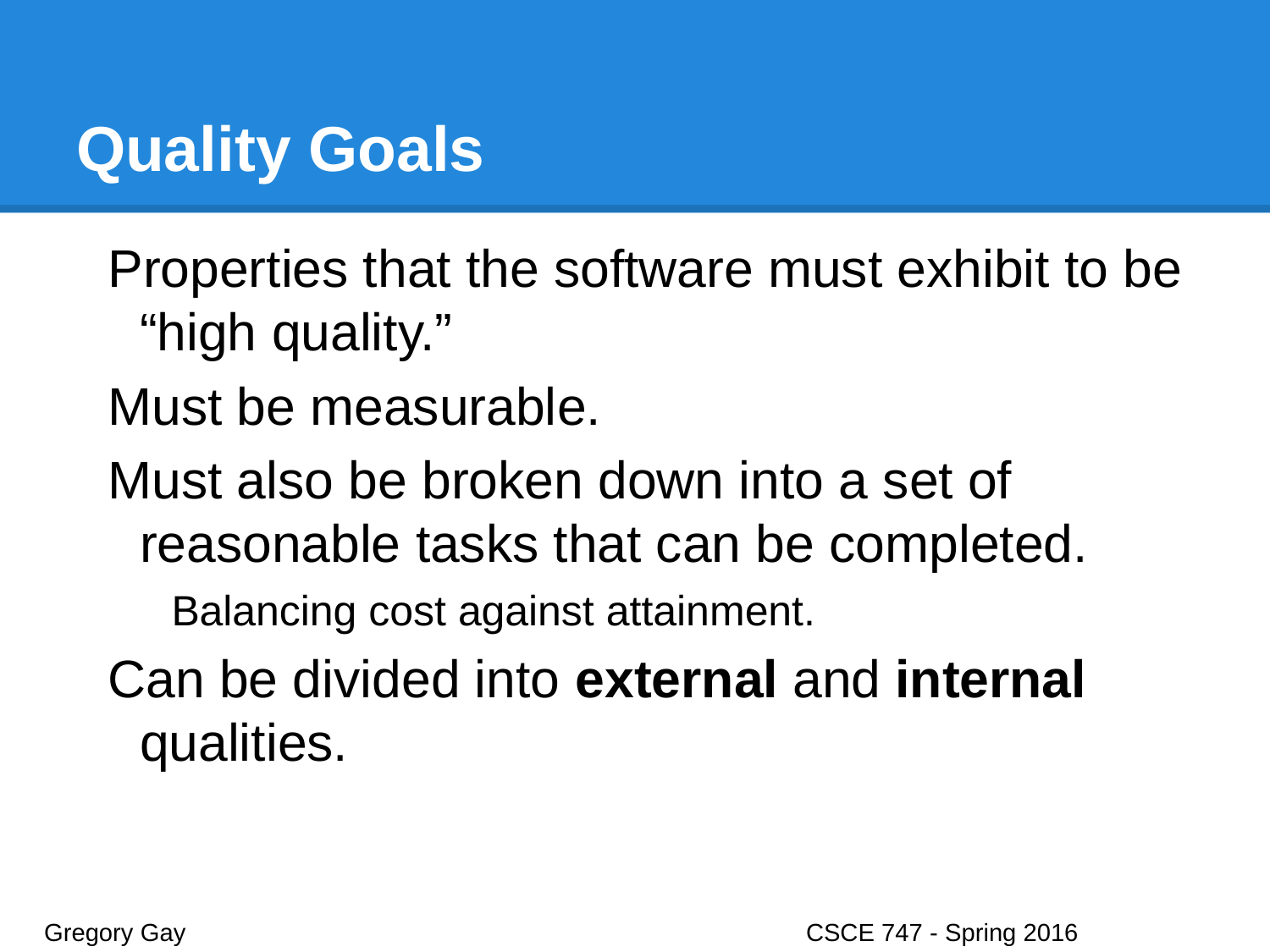

# Quality Goals
Properties that the software must exhibit to be “high quality.”
Must be measurable.
Must also be broken down into a set of reasonable tasks that can be completed.
Balancing cost against attainment.
Can be divided into external and internal qualities.
Gregory Gay					CSCE 747 - Spring 2016							14